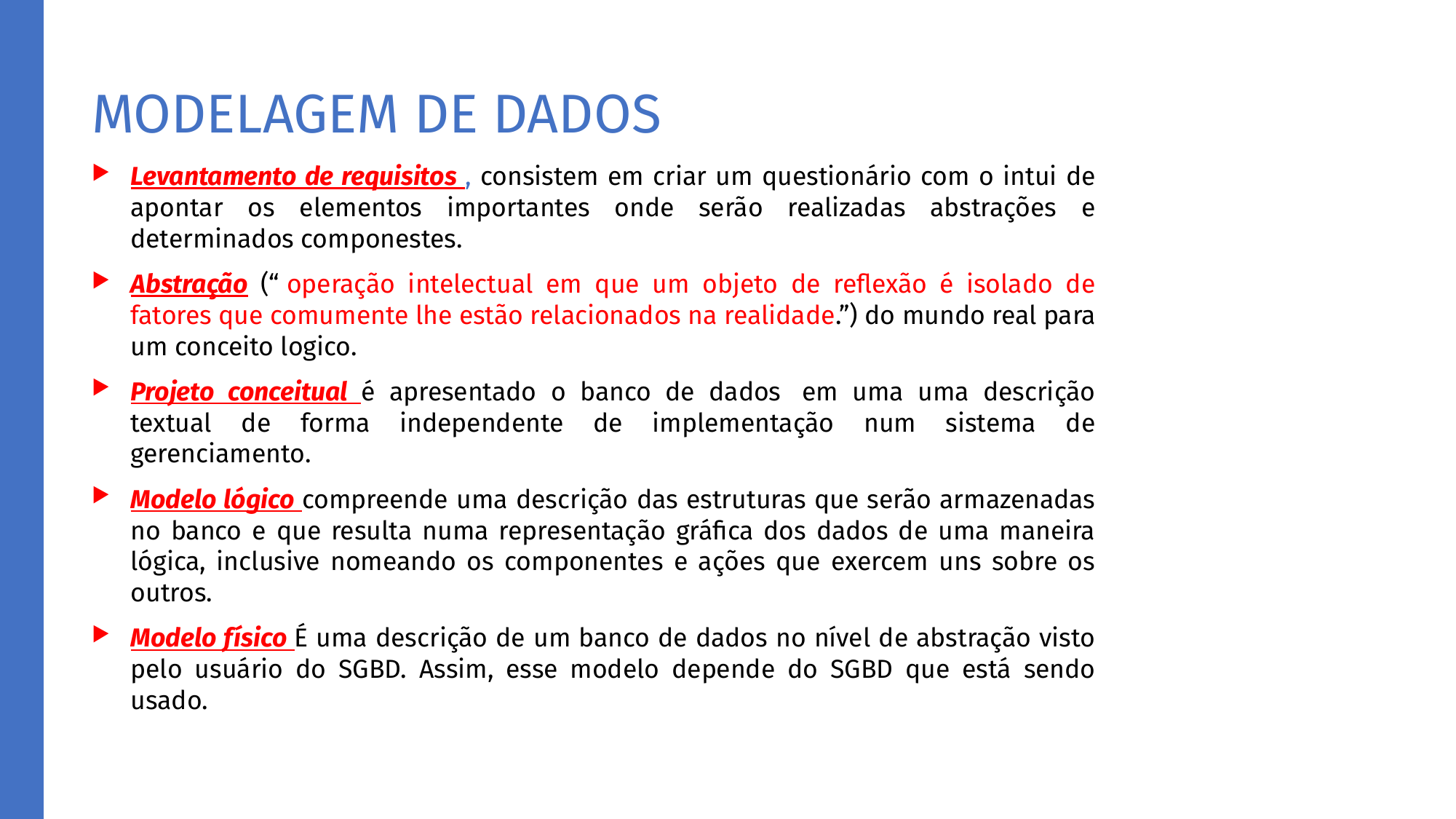

# MODELAGEM DE DADOS
Levantamento de requisitos , consistem em criar um questionário com o intui de apontar os elementos importantes onde serão realizadas abstrações e determinados componestes.
Abstração (“ operação intelectual em que um objeto de reflexão é isolado de fatores que comumente lhe estão relacionados na realidade.”) do mundo real para um conceito logico.
Projeto conceitual é apresentado o banco de dados  em uma uma descrição textual de forma independente de implementação num sistema de gerenciamento.
Modelo lógico compreende uma descrição das estruturas que serão armazenadas no banco e que resulta numa representação gráfica dos dados de uma maneira lógica, inclusive nomeando os componentes e ações que exercem uns sobre os outros.
Modelo físico É uma descrição de um banco de dados no nível de abstração visto pelo usuário do SGBD. Assim, esse modelo depende do SGBD que está sendo usado.